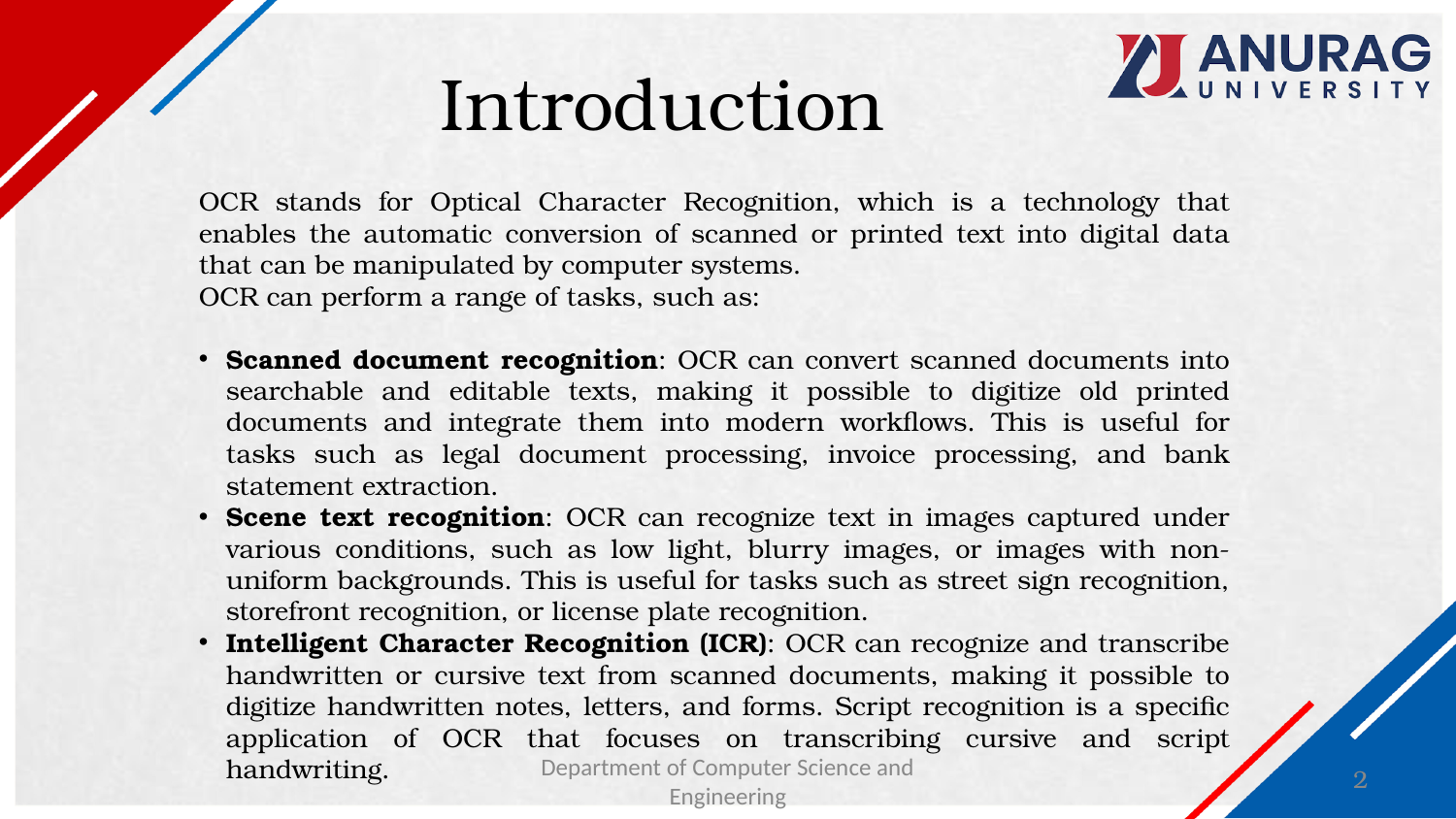

# Introduction
OCR stands for Optical Character Recognition, which is a technology that enables the automatic conversion of scanned or printed text into digital data that can be manipulated by computer systems.
OCR can perform a range of tasks, such as:

Scanned document recognition: OCR can convert scanned documents into searchable and editable texts, making it possible to digitize old printed documents and integrate them into modern workflows. This is useful for tasks such as legal document processing, invoice processing, and bank statement extraction.
Scene text recognition: OCR can recognize text in images captured under various conditions, such as low light, blurry images, or images with non-uniform backgrounds. This is useful for tasks such as street sign recognition, storefront recognition, or license plate recognition.
Intelligent Character Recognition (ICR): OCR can recognize and transcribe handwritten or cursive text from scanned documents, making it possible to digitize handwritten notes, letters, and forms. Script recognition is a specific application of OCR that focuses on transcribing cursive and script handwriting.

Department of Computer Science and Engineering
2